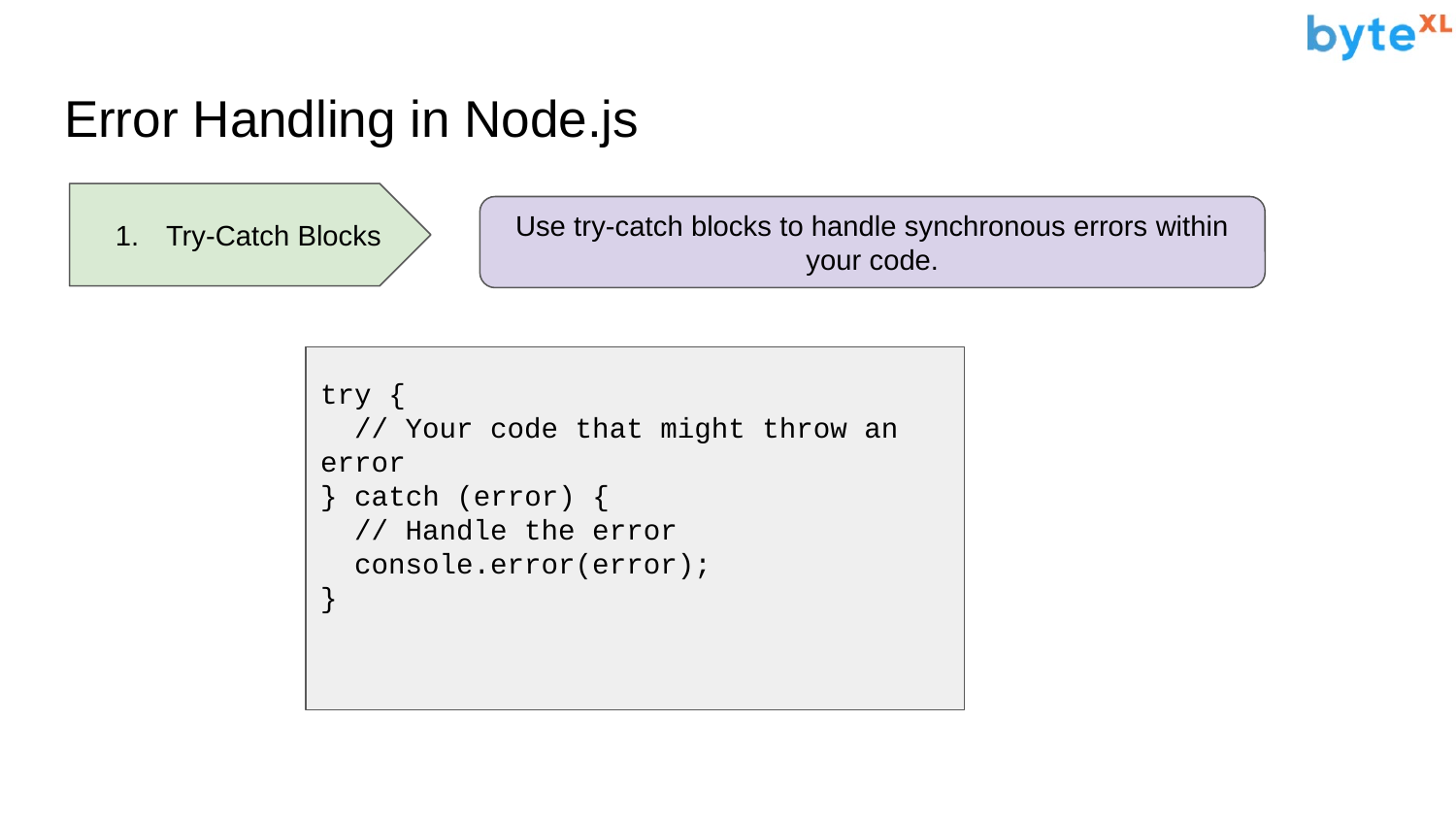

# Error Handling in Node.js
Try-Catch Blocks
Use try-catch blocks to handle synchronous errors within your code.
try {
  // Your code that might throw an error
} catch (error) {
  // Handle the error
  console.error(error);
}